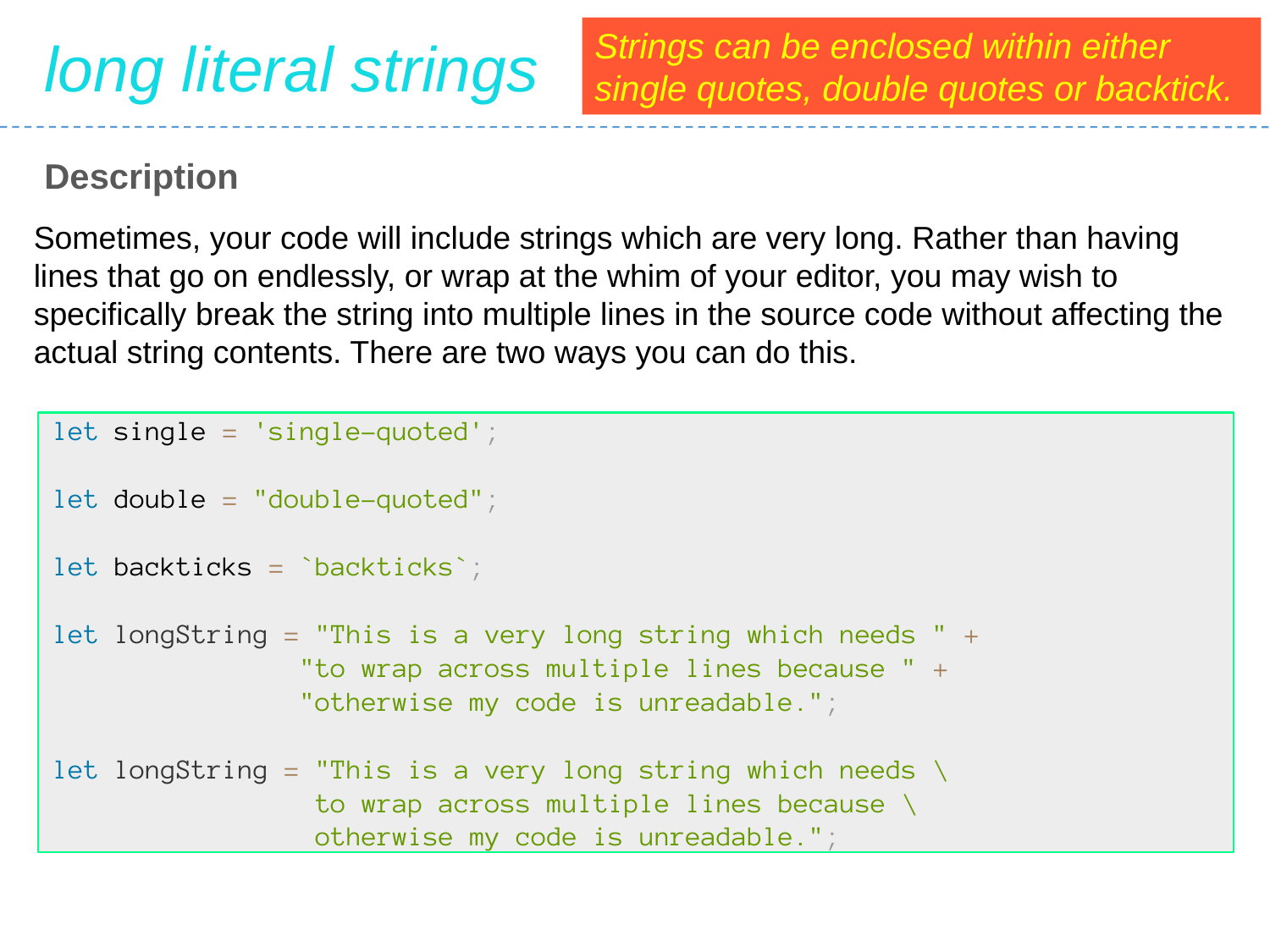

Strings can be enclosed within either single quotes, double quotes or backtick.
long literal strings
Description
Sometimes, your code will include strings which are very long. Rather than having lines that go on endlessly, or wrap at the whim of your editor, you may wish to specifically break the string into multiple lines in the source code without affecting the actual string contents. There are two ways you can do this.
 let single = 'single-quoted';

 let double = "double-quoted";

 let backticks = `backticks`;

 let longString = "This is a very long string which needs " +
                 "to wrap across multiple lines because " +
                 "otherwise my code is unreadable.";

 let longString = "This is a very long string which needs \
                  to wrap across multiple lines because \
                  otherwise my code is unreadable.";